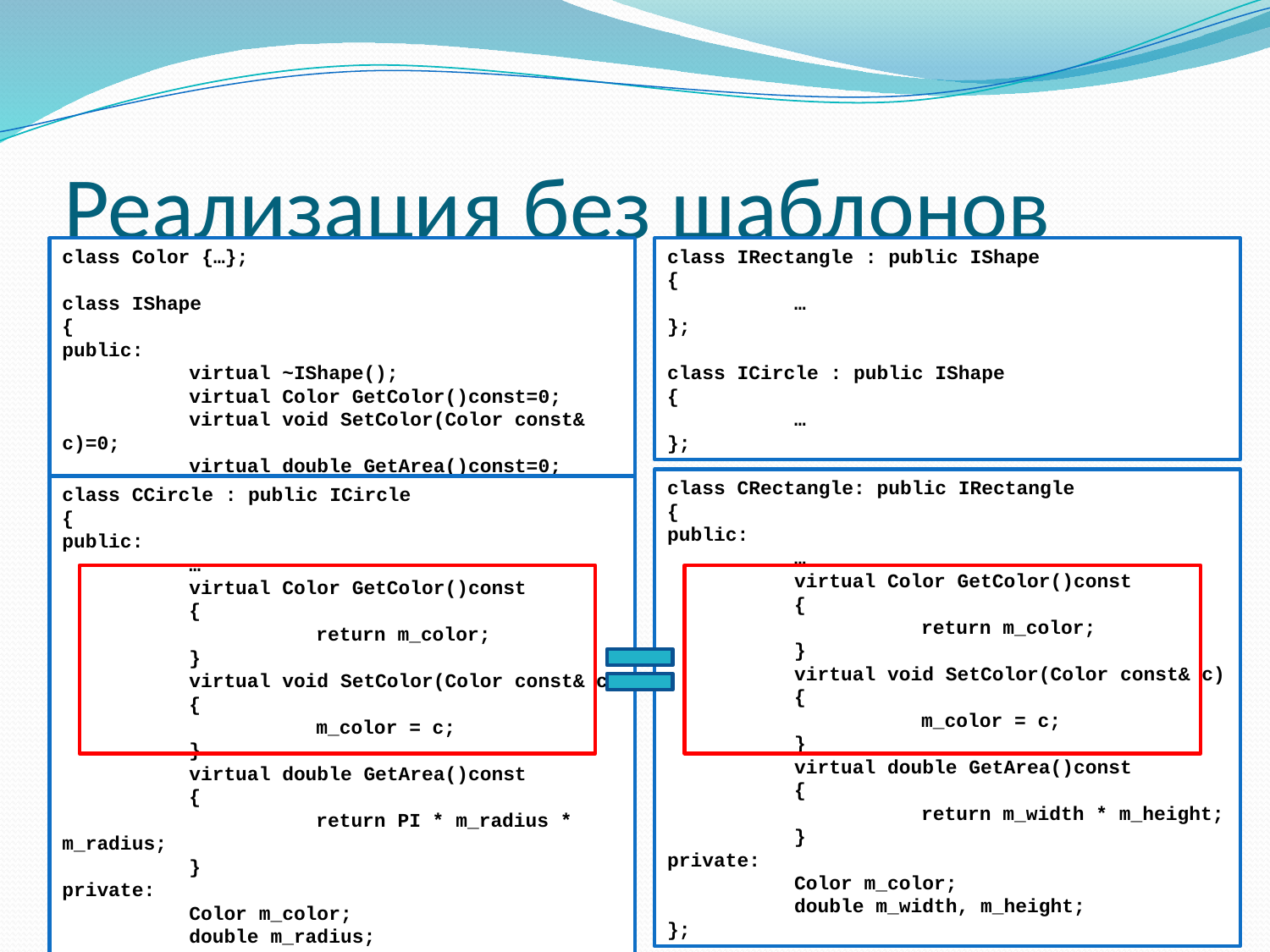

# Реализация без шаблонов
class Color {…};

class IShape
{
public:
	virtual ~IShape();
	virtual Color GetColor()const=0;
	virtual void SetColor(Color const& c)=0;
	virtual double GetArea()const=0;
};
class IRectangle : public IShape
{
	…
};

class ICircle : public IShape
{
	…
};
class CRectangle: public IRectangle
{
public:
	…
	virtual Color GetColor()const
	{
		return m_color;
	}
	virtual void SetColor(Color const& c)
	{
		m_color = c;
	}
	virtual double GetArea()const
	{
		return m_width * m_height;
	}
private:
	Color m_color;
	double m_width, m_height;
};
class CCircle : public ICircle
{
public:
	…
	virtual Color GetColor()const
	{
		return m_color;
	}
	virtual void SetColor(Color const& c)
	{
		m_color = c;
	}
	virtual double GetArea()const
	{
		return PI * m_radius * m_radius;
	}
private:
	Color m_color;
	double m_radius;
};